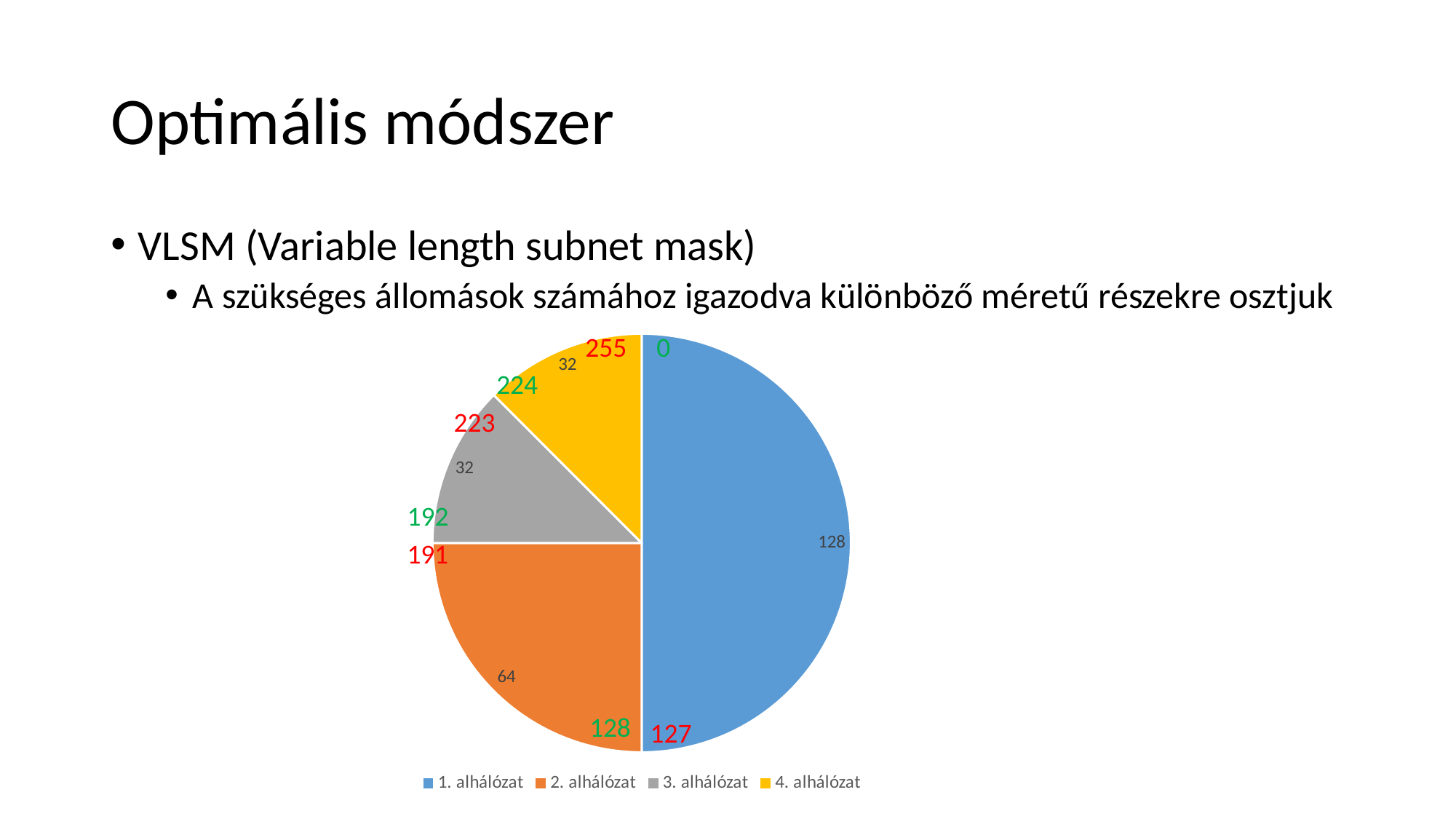

# Optimális módszer
VLSM (Variable length subnet mask)
A szükséges állomások számához igazodva különböző méretű részekre osztjuk

### Chart

| Category | Alhálózatok |
|---|---|
| 1. alhálózat | 128.0 |
| 2. alhálózat | 64.0 |
| 3. alhálózat | 32.0 |
| 4. alhálózat | 32.0 |
255
0
192
127
224
223